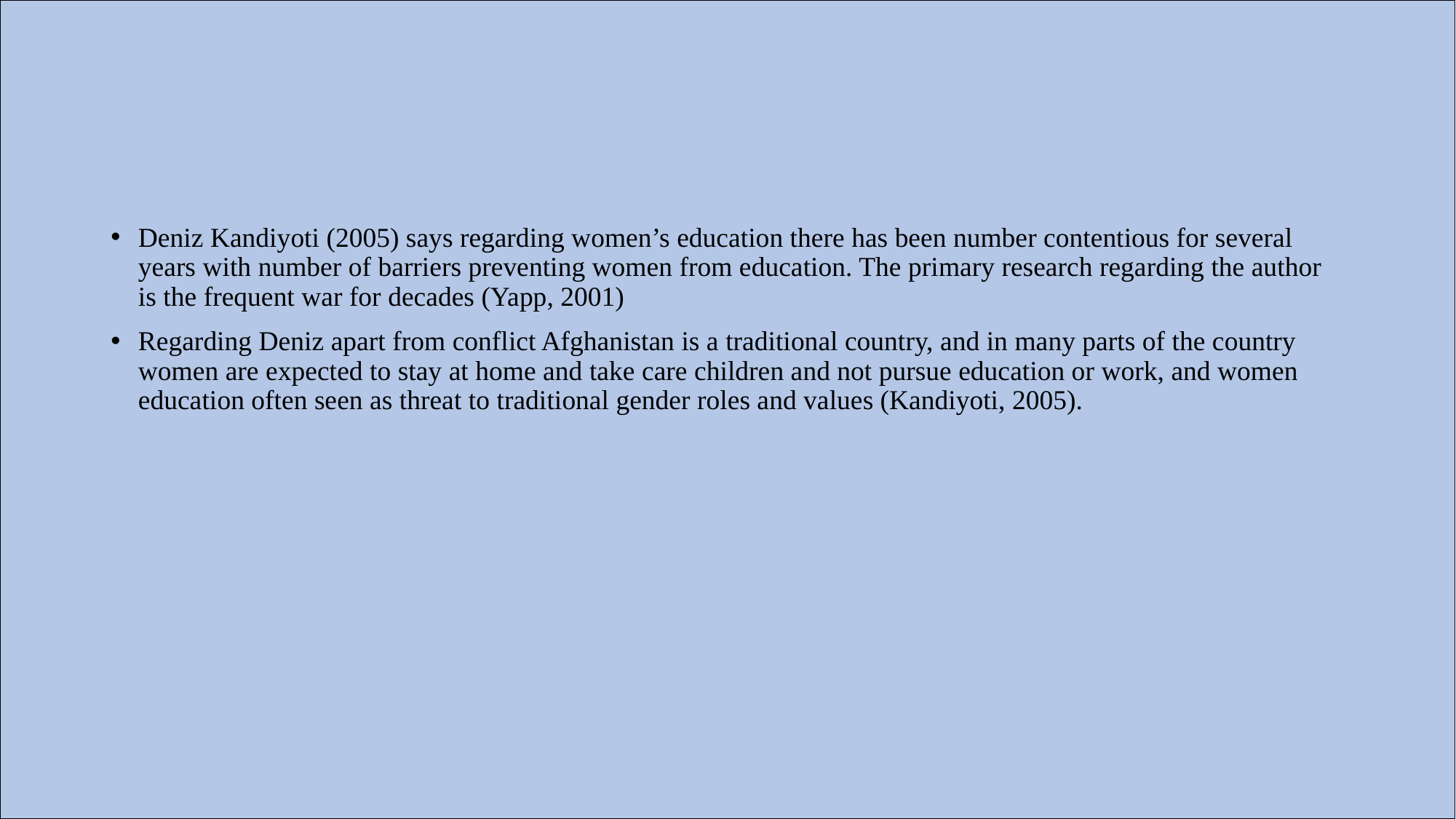

#
Deniz Kandiyoti (2005) says regarding women’s education there has been number contentious for several years with number of barriers preventing women from education. The primary research regarding the author is the frequent war for decades (Yapp, 2001)
Regarding Deniz apart from conflict Afghanistan is a traditional country, and in many parts of the country women are expected to stay at home and take care children and not pursue education or work, and women education often seen as threat to traditional gender roles and values (Kandiyoti, 2005).